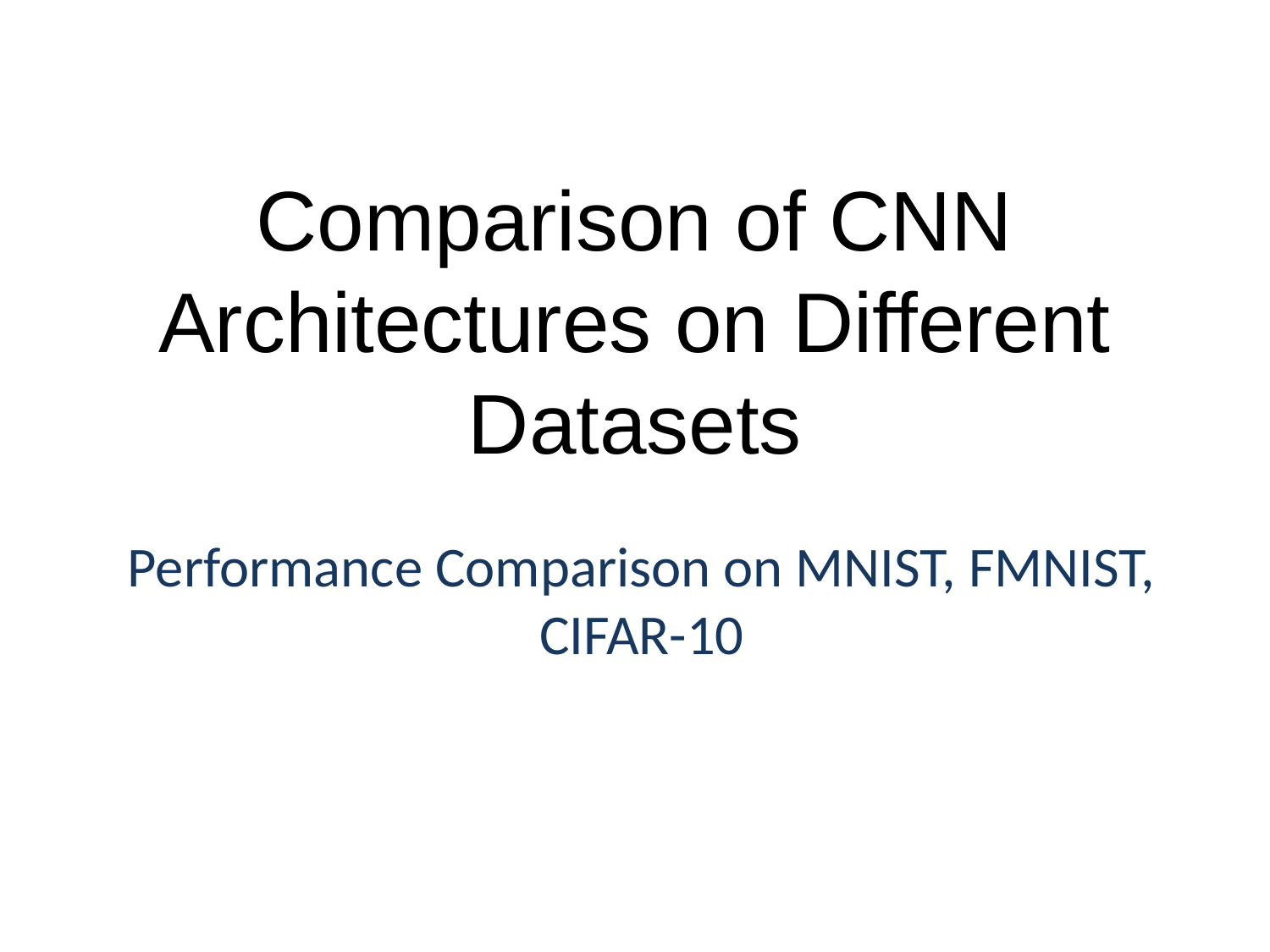

# Comparison of CNN Architectures on Different Datasets
Performance Comparison on MNIST, FMNIST, CIFAR-10